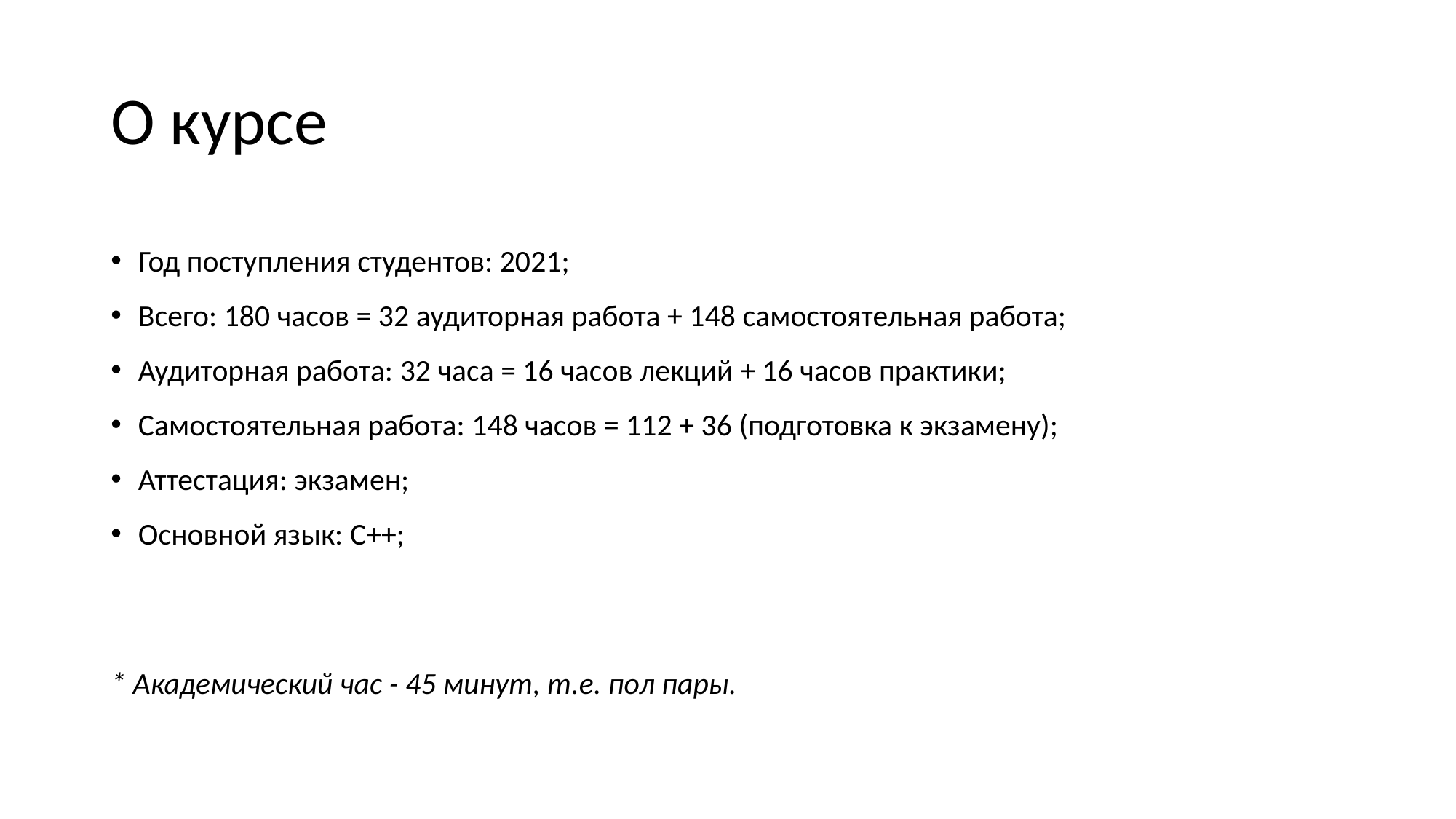

# О курсе
Год поступления студентов: 2021;
Всего: 180 часов = 32 аудиторная работа + 148 самостоятельная работа;
Аудиторная работа: 32 часа = 16 часов лекций + 16 часов практики;
Самостоятельная работа: 148 часов = 112 + 36 (подготовка к экзамену);
Аттестация: экзамен;
Основной язык: С++;

* Академический час - 45 минут, т.е. пол пары.